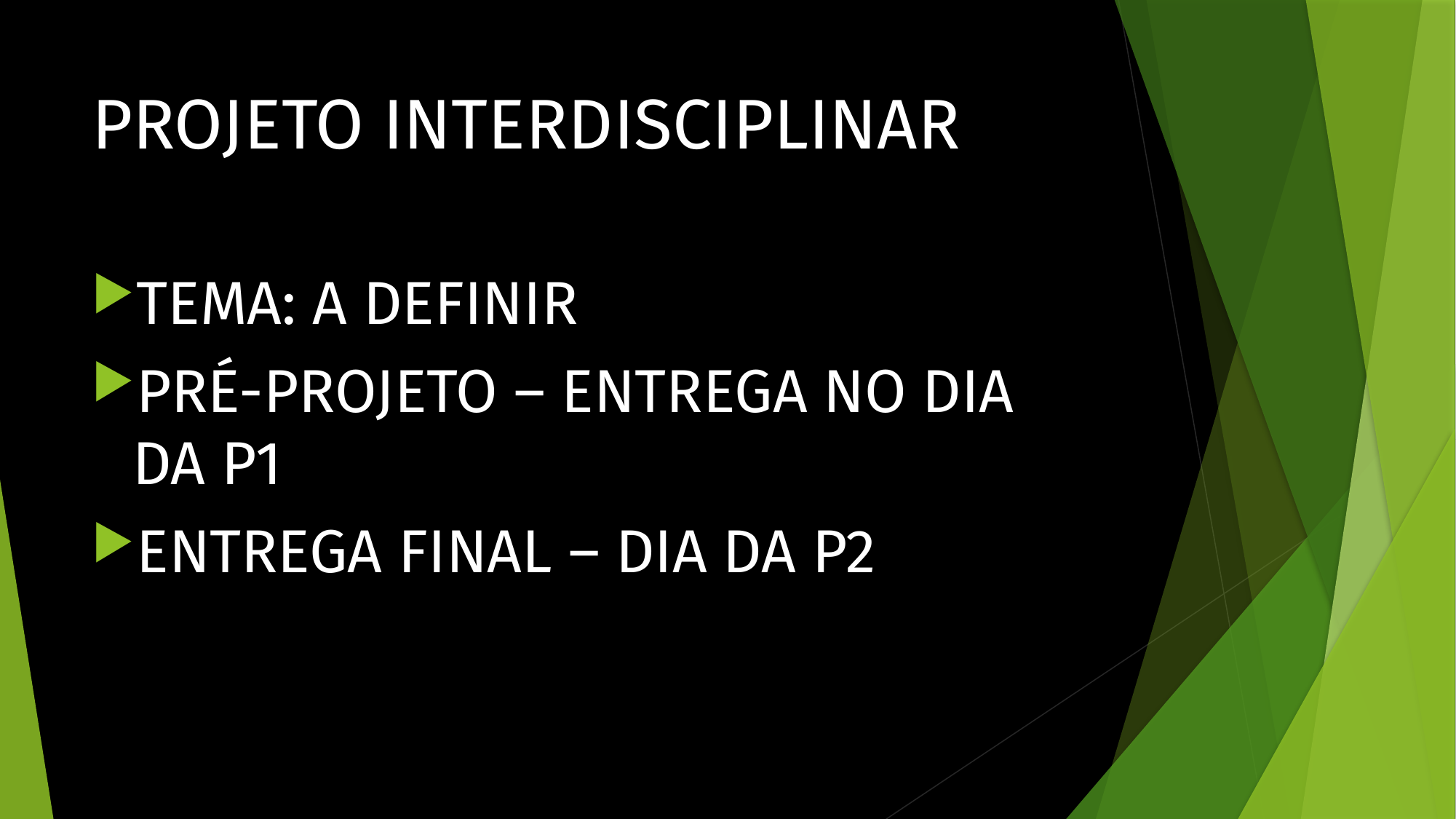

# PROJETO INTERDISCIPLINAR
TEMA: A DEFINIR
PRÉ-PROJETO – ENTREGA NO DIA DA P1
ENTREGA FINAL – DIA DA P2